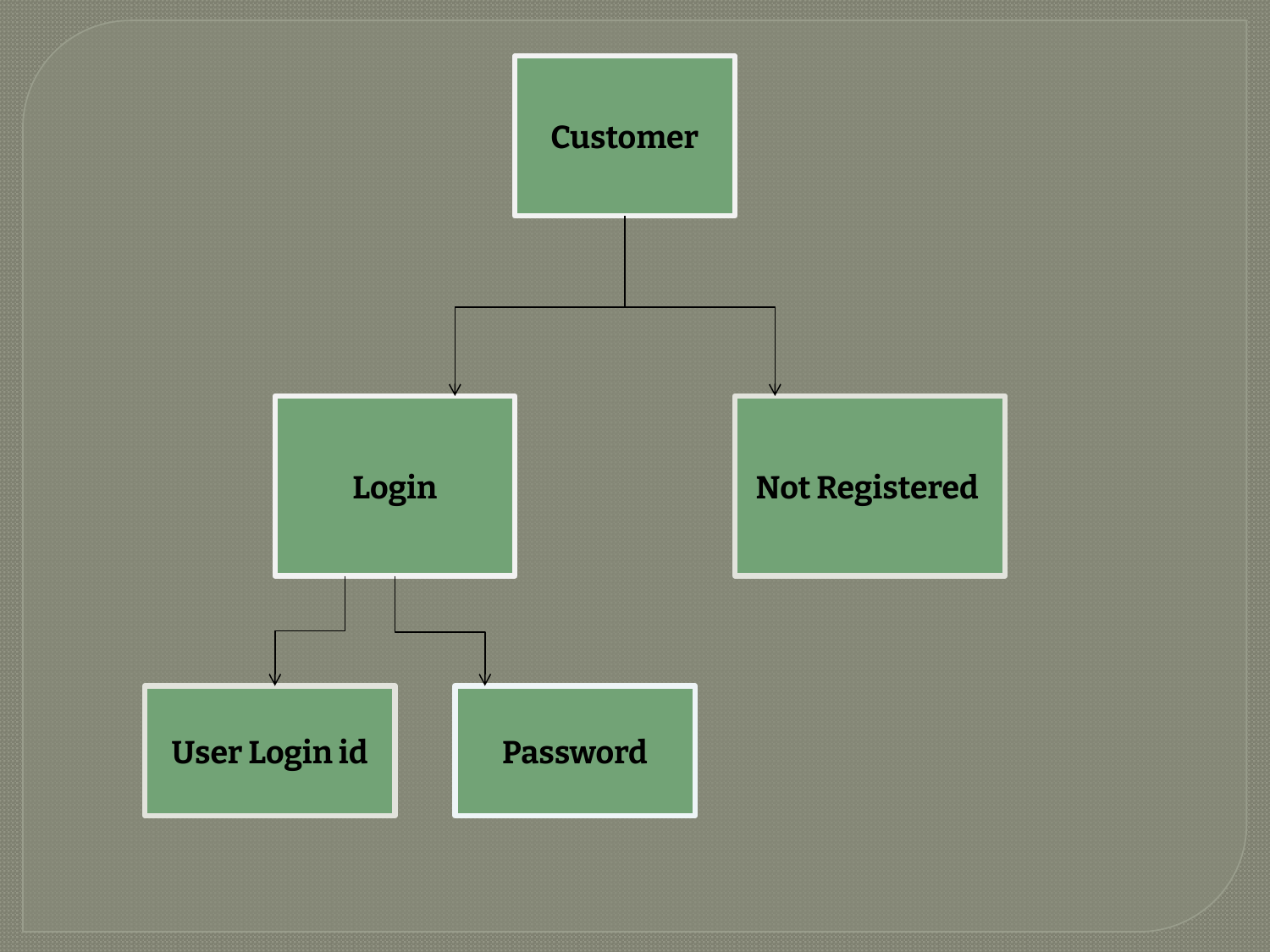

Customer
Login
Not Registered
User Login id
Password